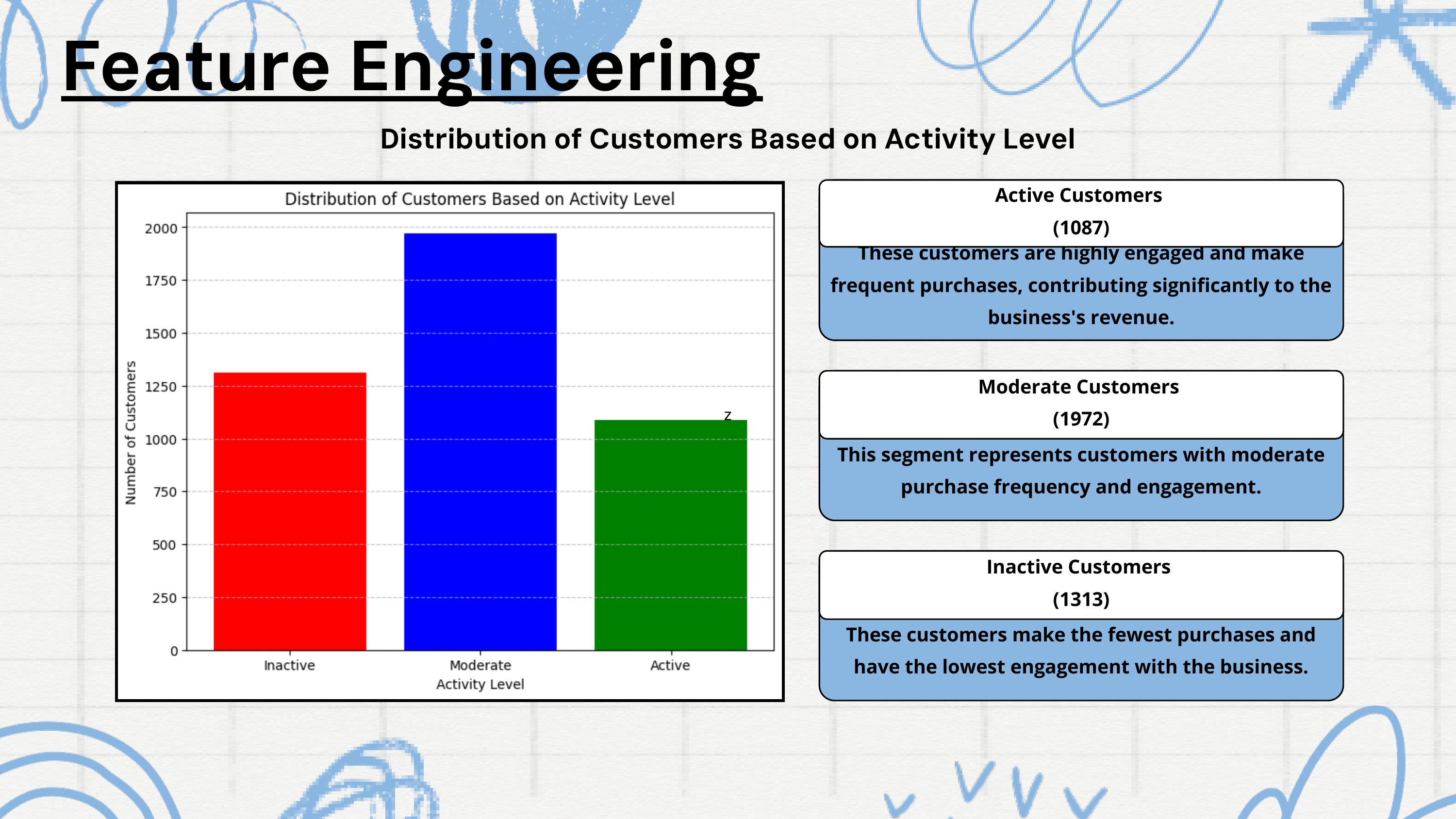

Feature Engineering
Distribution of Customers Based on Activity Level

These customers are highly engaged and make frequent purchases, contributing significantly to the business's revenue.

Active Customers
(1087)

This segment represents customers with moderate purchase frequency and engagement.

Moderate Customers
(1972)
z

These customers make the fewest purchases and have the lowest engagement with the business.

Inactive Customers
(1313)